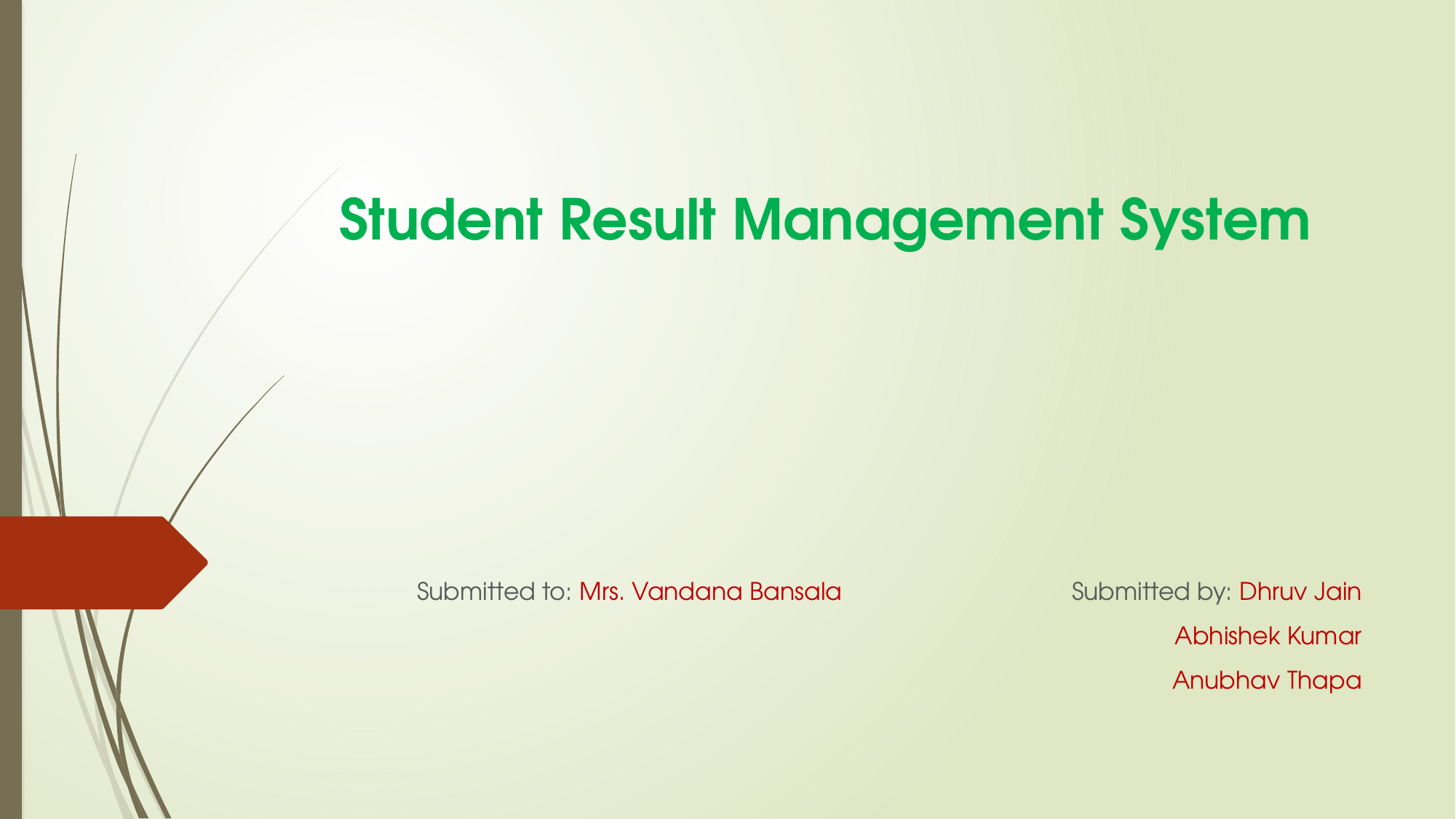

# Student Result Management System
Submitted to: Mrs. Vandana Bansala			Submitted by: Dhruv Jain
Abhishek Kumar
Anubhav Thapa